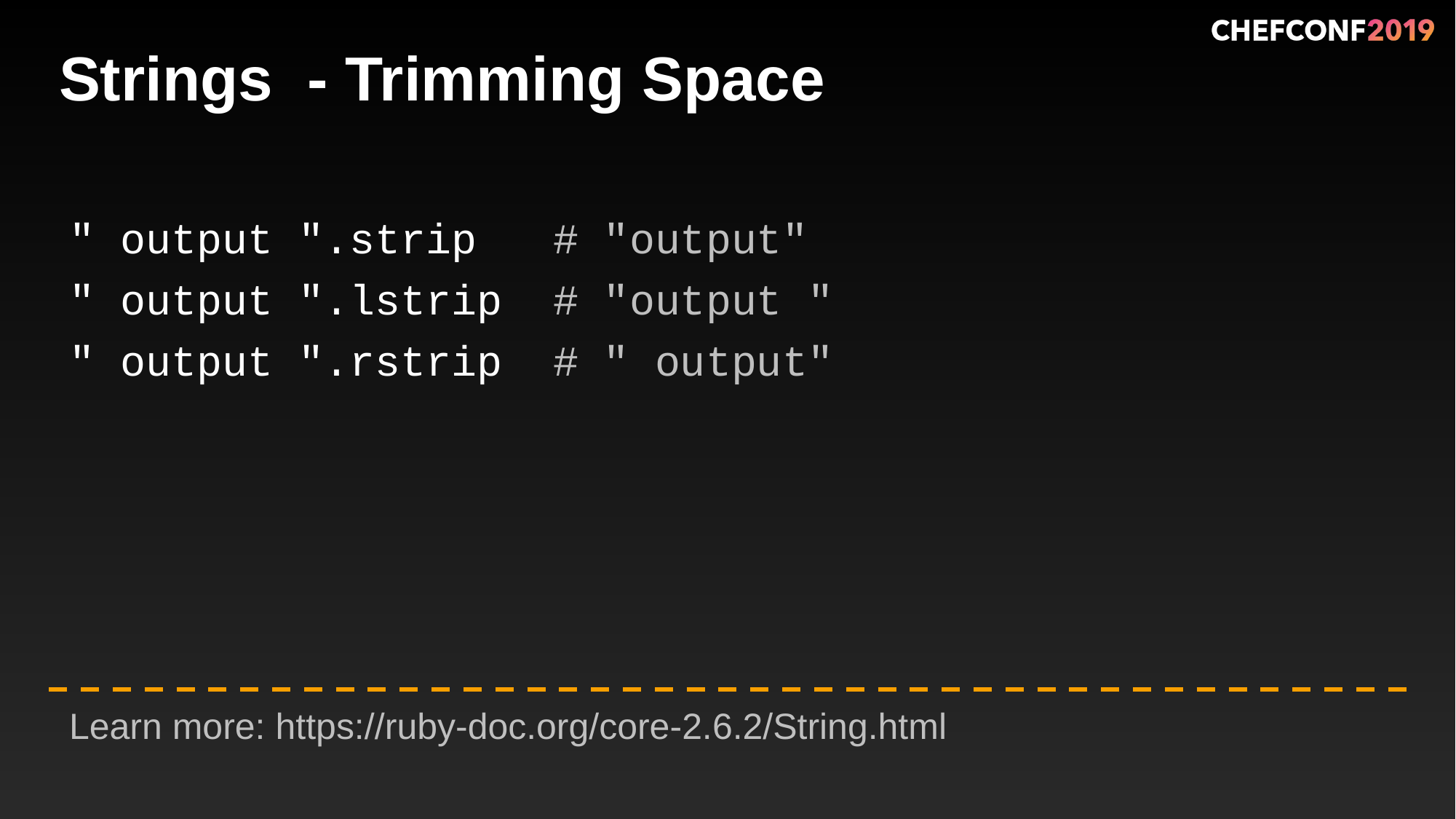

# Strings  - Trimming Space

" output ".strip   # "output"
" output ".lstrip  # "output "
" output ".rstrip  # " output"
Learn more: https://ruby-doc.org/core-2.6.2/String.html